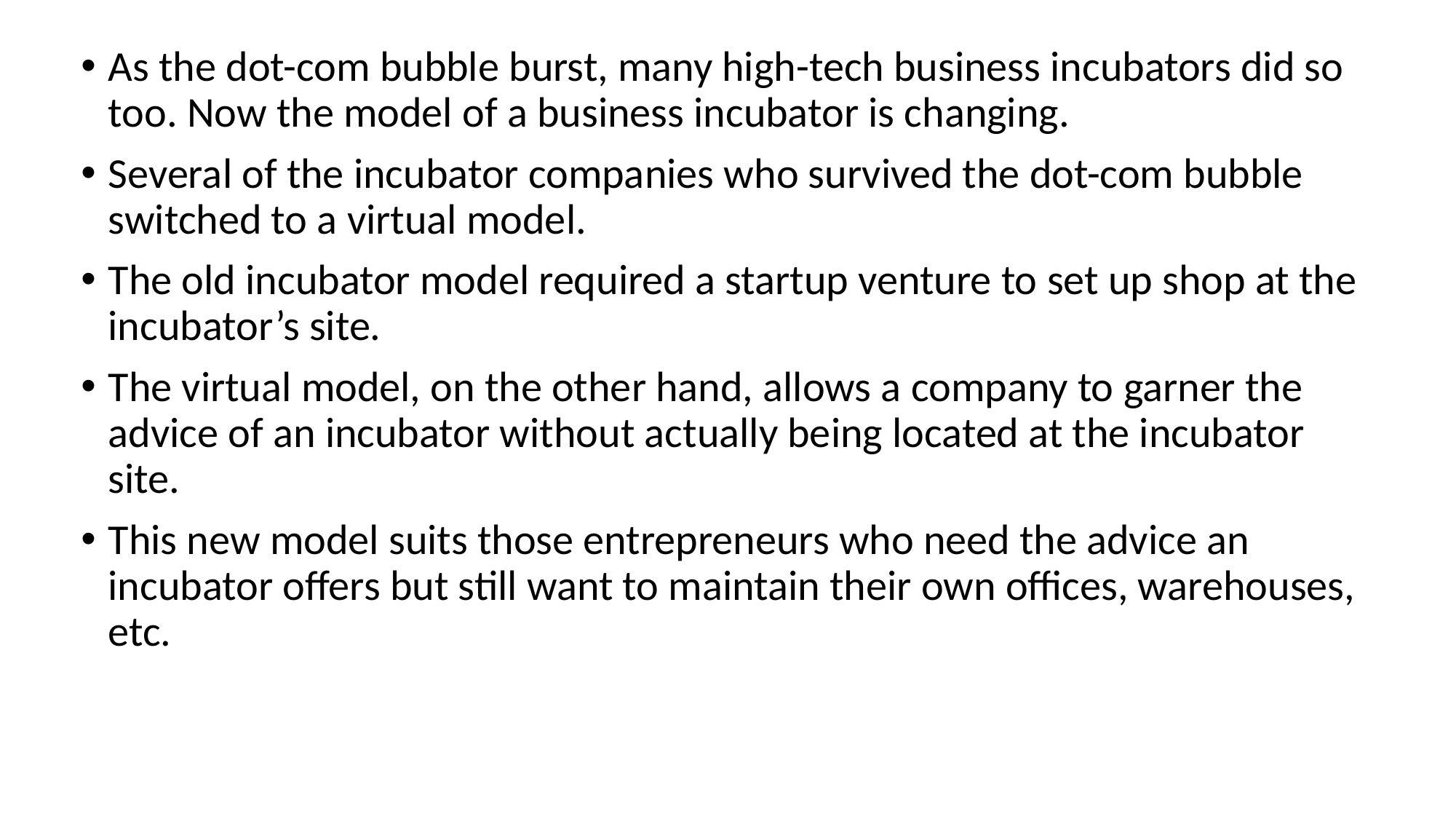

As the dot-com bubble burst, many high-tech business incubators did so too. Now the model of a business incubator is changing.
Several of the incubator companies who survived the dot-com bubble switched to a virtual model.
The old incubator model required a startup venture to set up shop at the incubator’s site.
The virtual model, on the other hand, allows a company to garner the advice of an incubator without actually being located at the incubator site.
This new model suits those entrepreneurs who need the advice an incubator offers but still want to maintain their own offices, warehouses, etc.